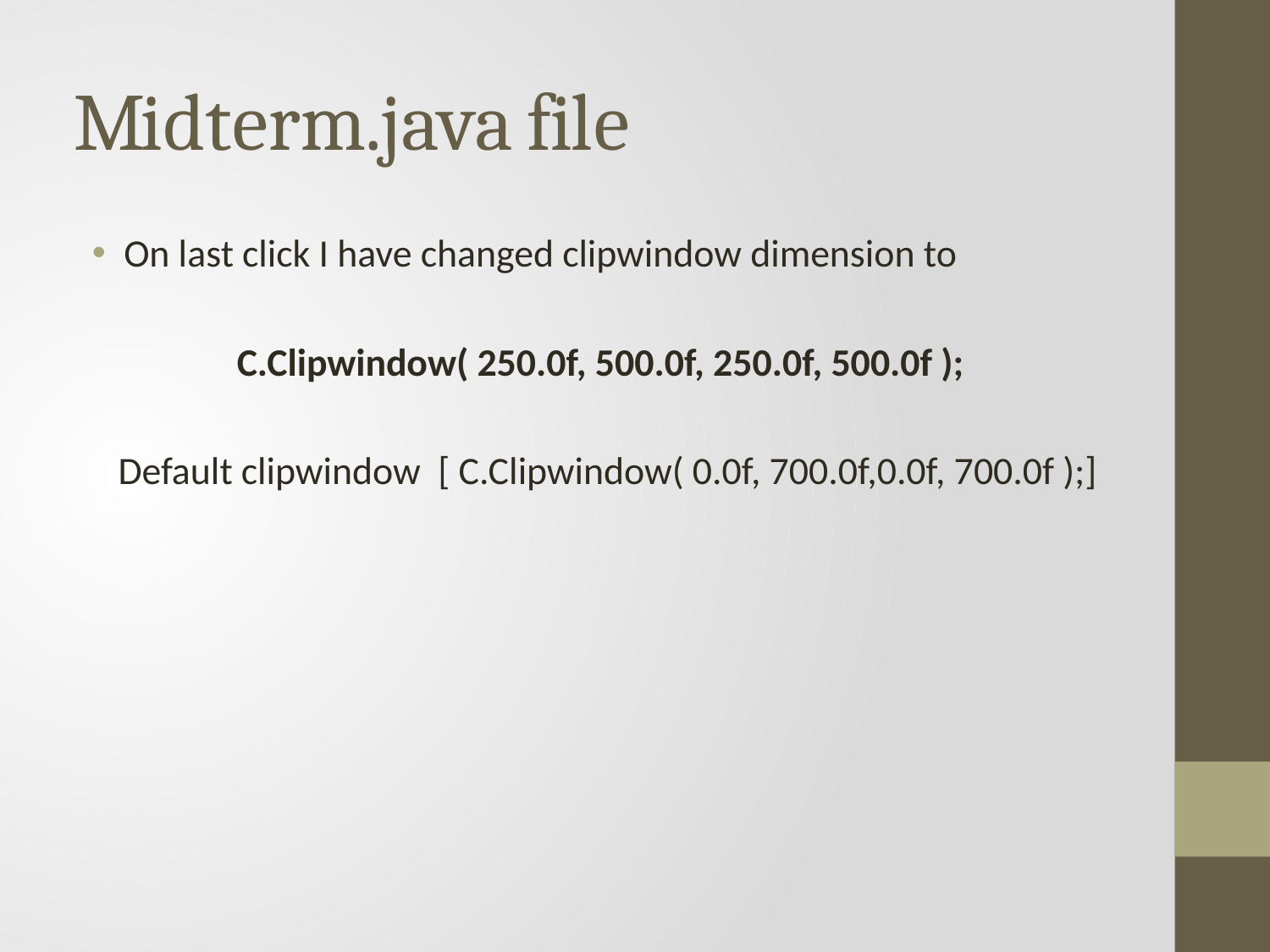

# Midterm.java file
On last click I have changed clipwindow dimension to

C.Clipwindow( 250.0f, 500.0f, 250.0f, 500.0f );

   Default clipwindow  [ C.Clipwindow( 0.0f, 700.0f,0.0f, 700.0f );]